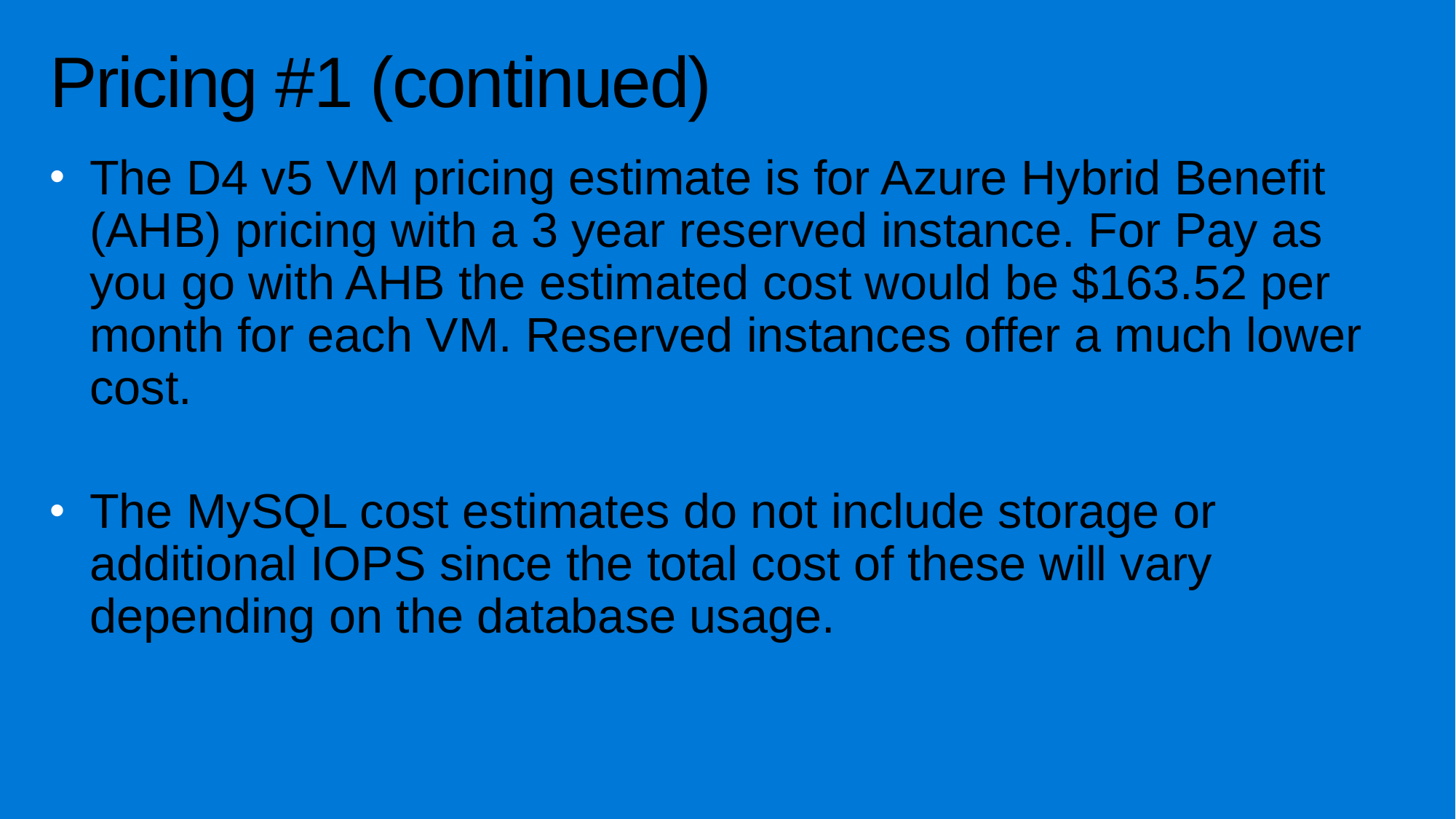

# Pricing #1 (continued)
The D4 v5 VM pricing estimate is for Azure Hybrid Benefit (AHB) pricing with a 3 year reserved instance. For Pay as you go with AHB the estimated cost would be $163.52 per month for each VM. Reserved instances offer a much lower cost.

The MySQL cost estimates do not include storage or additional IOPS since the total cost of these will vary depending on the database usage.